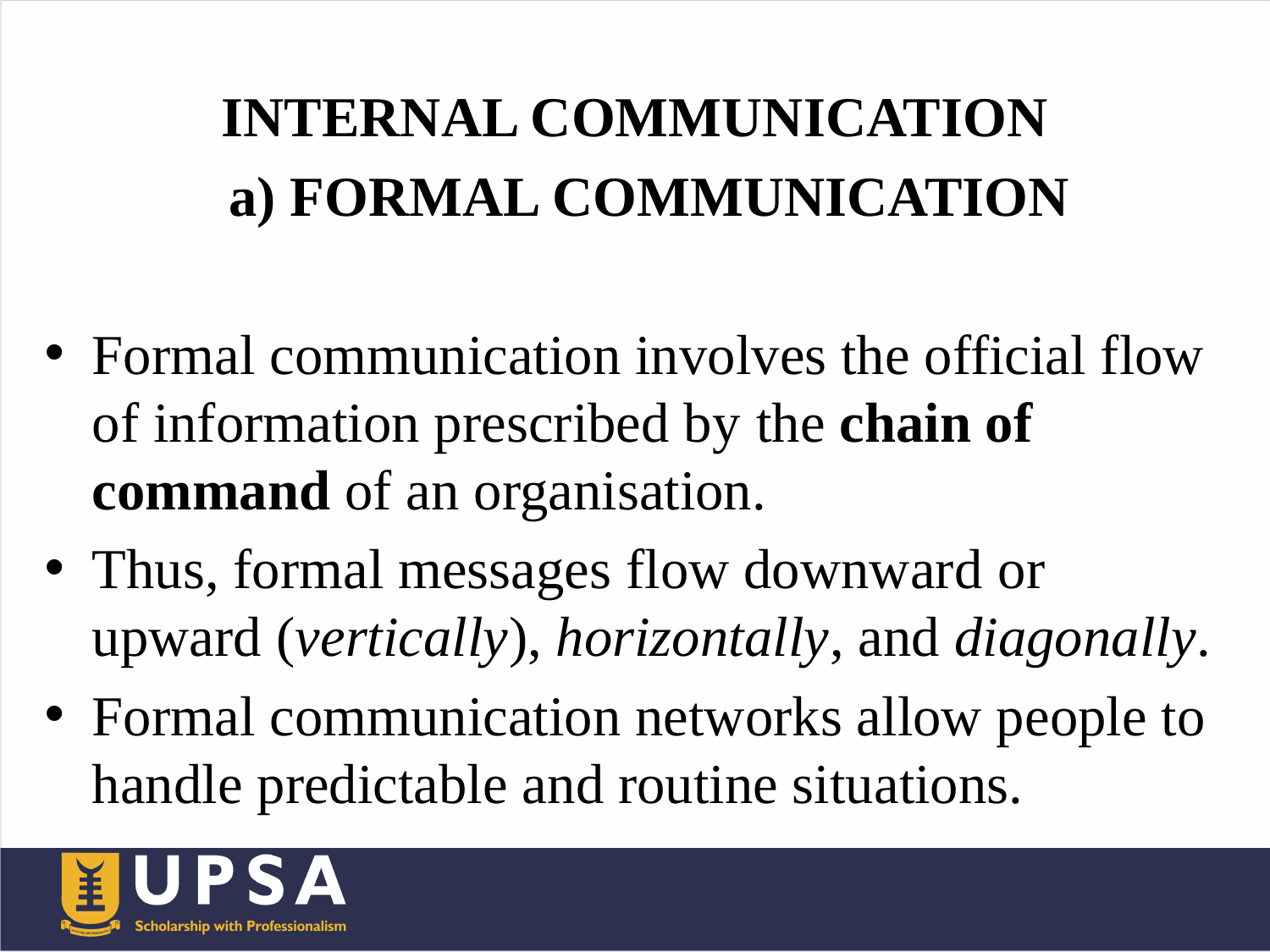

#
INTERNAL COMMUNICATION
  a) FORMAL COMMUNICATION

Formal communication involves the official flow of information prescribed by the chain of command of an organisation.
Thus, formal messages flow downward or upward (vertically), horizontally, and diagonally.
Formal communication networks allow people to handle predictable and routine situations.